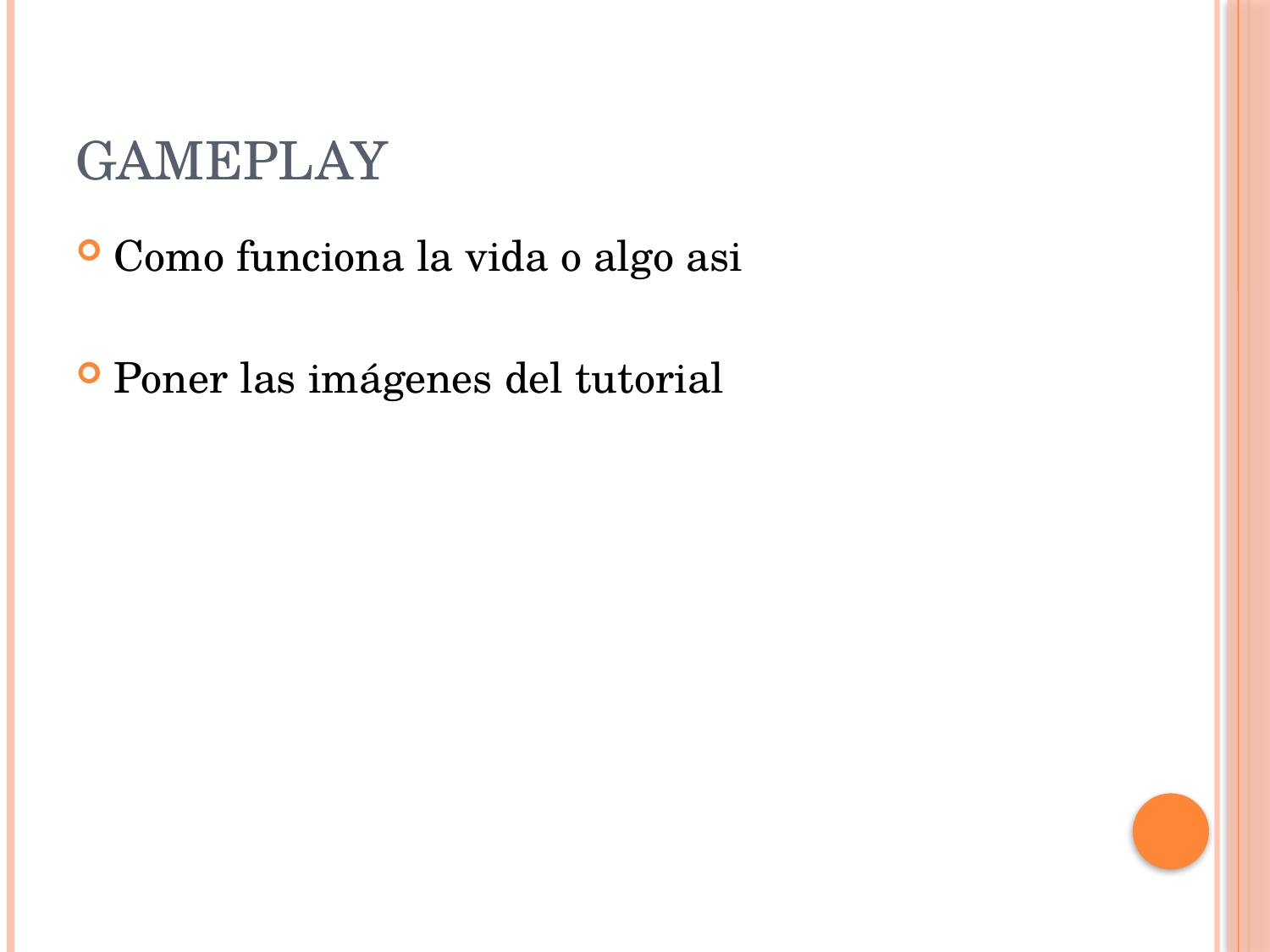

# Gameplay
Como funciona la vida o algo asi

Poner las imágenes del tutorial